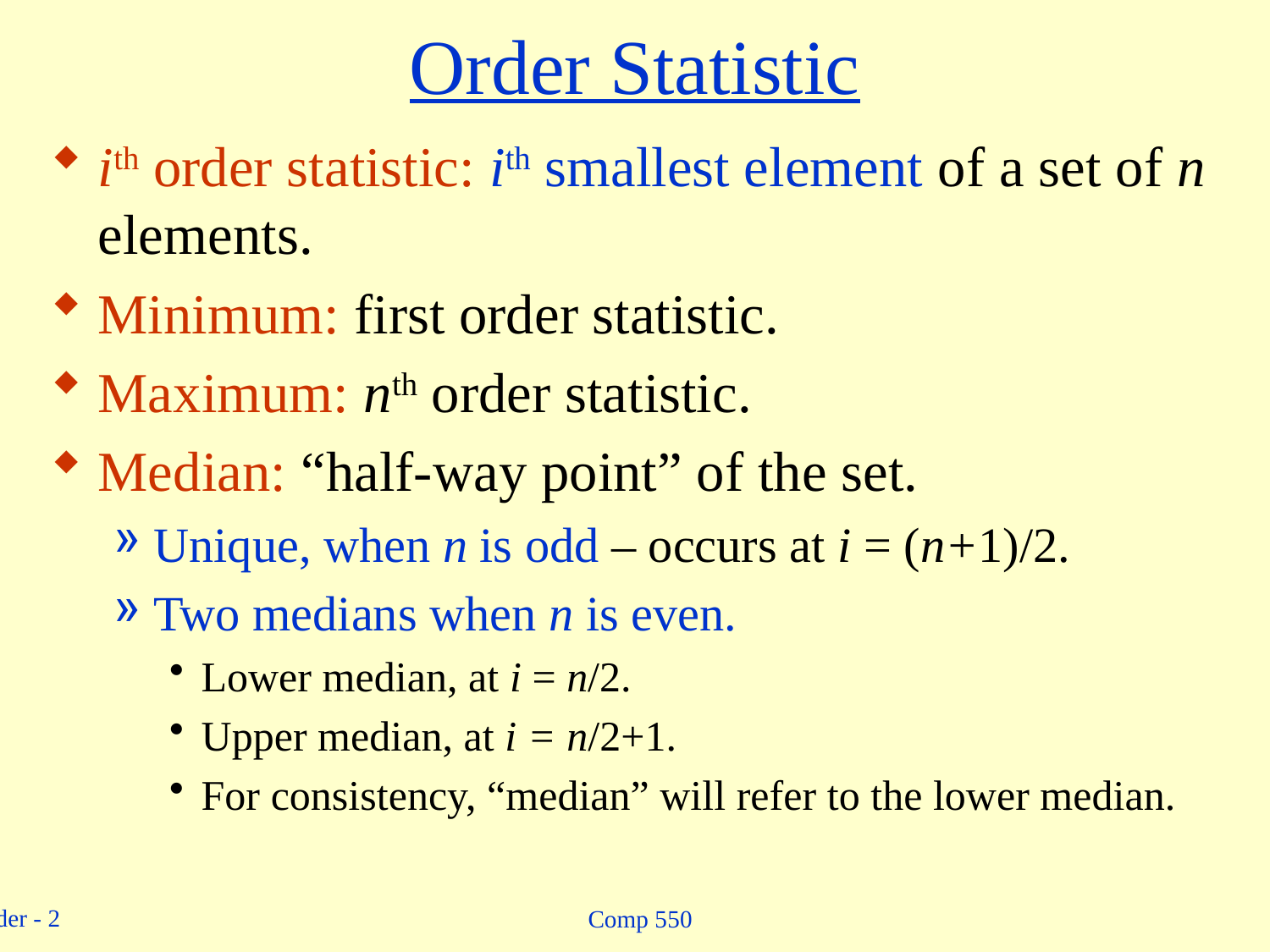

# Order Statistic
ith order statistic: ith smallest element of a set of n elements.
Minimum: first order statistic.
Maximum: nth order statistic.
Median: “half-way point” of the set.
Unique, when n is odd – occurs at i = (n+1)/2.
Two medians when n is even.
Lower median, at i = n/2.
Upper median, at i = n/2+1.
For consistency, “median” will refer to the lower median.
Comp 550